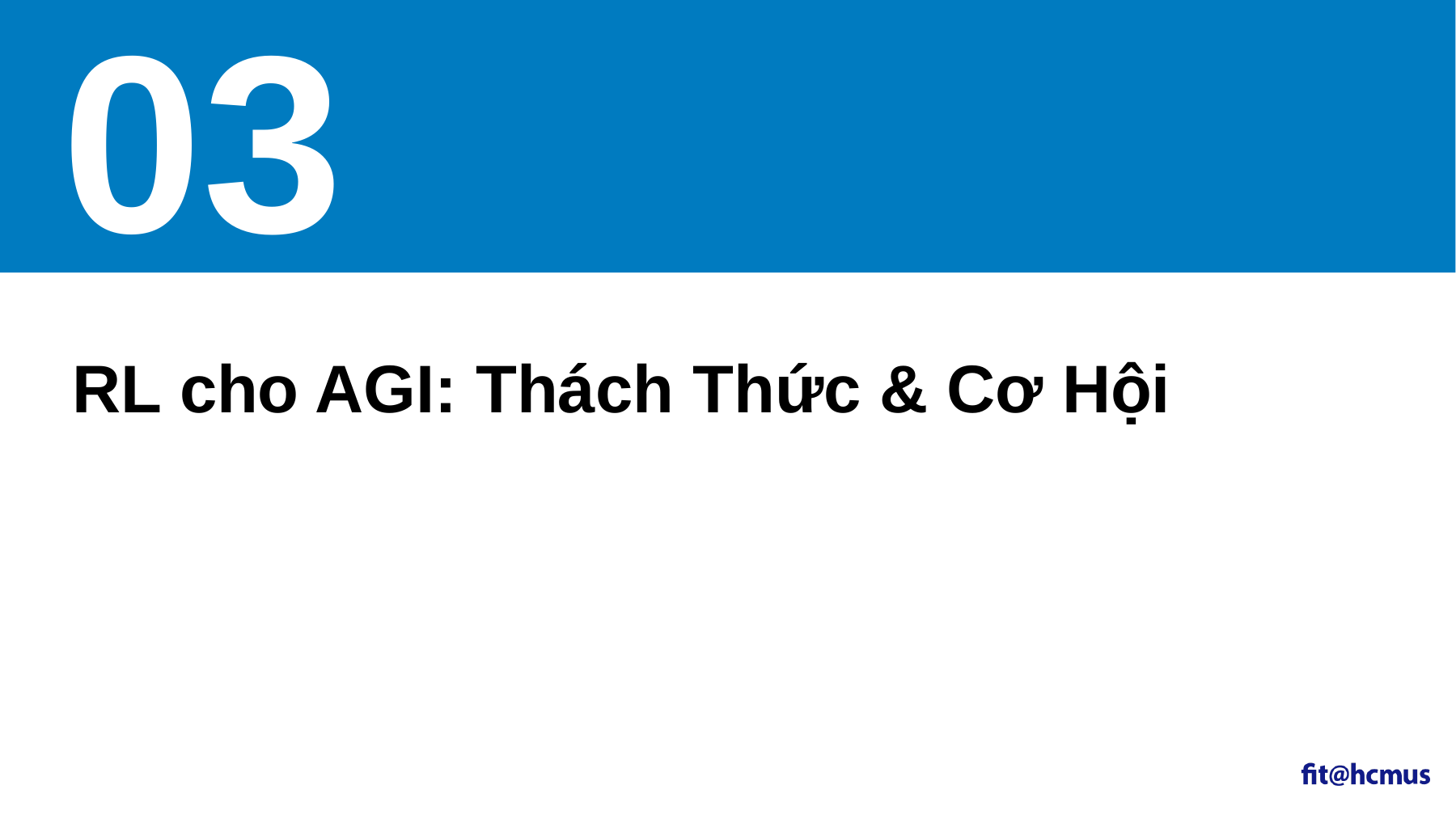

# 03
RL cho AGI: Thách Thức & Cơ Hội